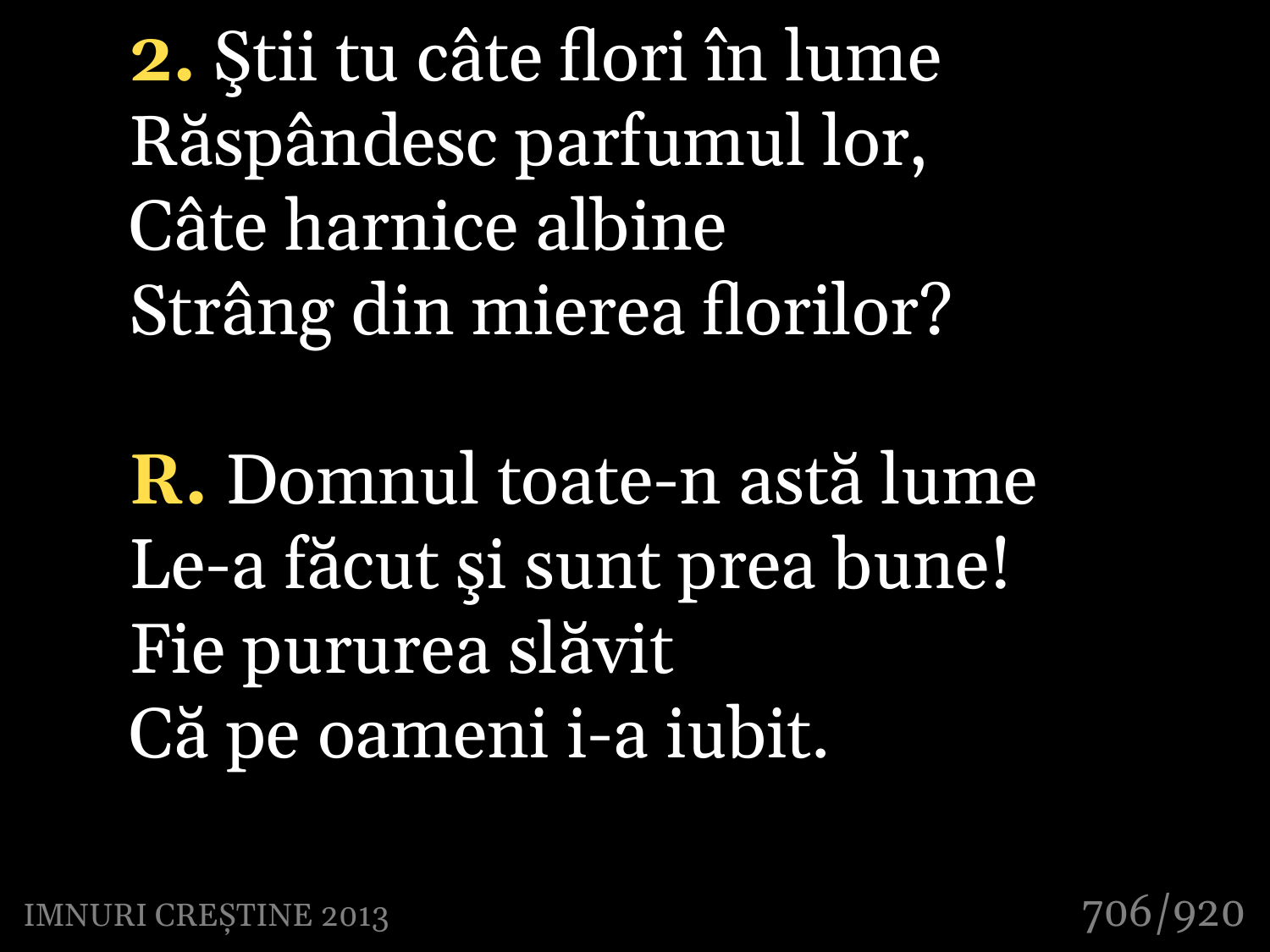

2. Ştii tu câte flori în lume
Răspândesc parfumul lor,
Câte harnice albine
Strâng din mierea florilor?

R. Domnul toate-n astă lume
Le-a făcut şi sunt prea bune!
Fie pururea slăvit
Că pe oameni i-a iubit.
706/920
IMNURI CREȘTINE 2013